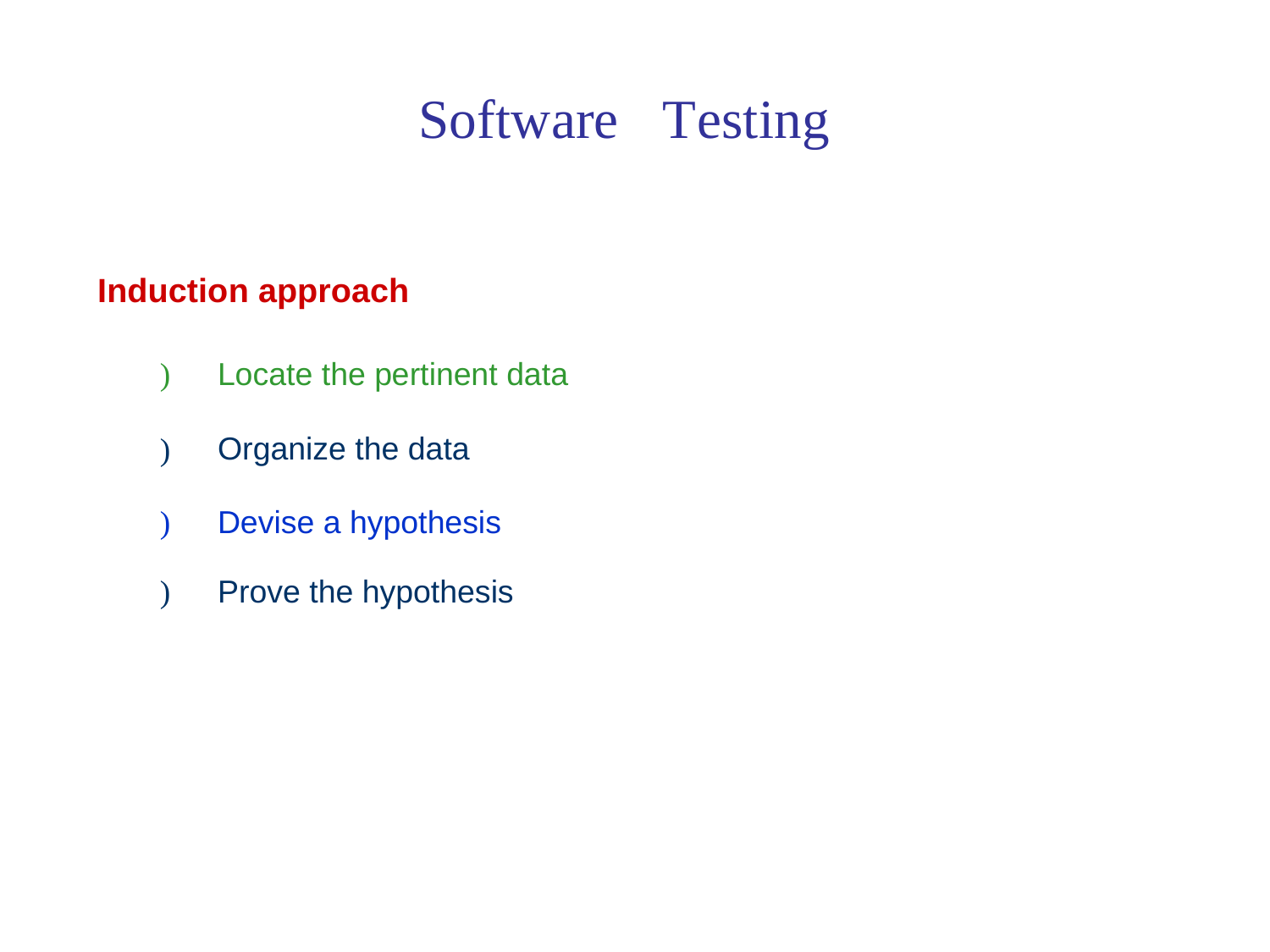

Software
Testing
Induction approach
)
Locate the pertinent data
)
Organize the data
)
Devise a hypothesis
)
Prove the hypothesis